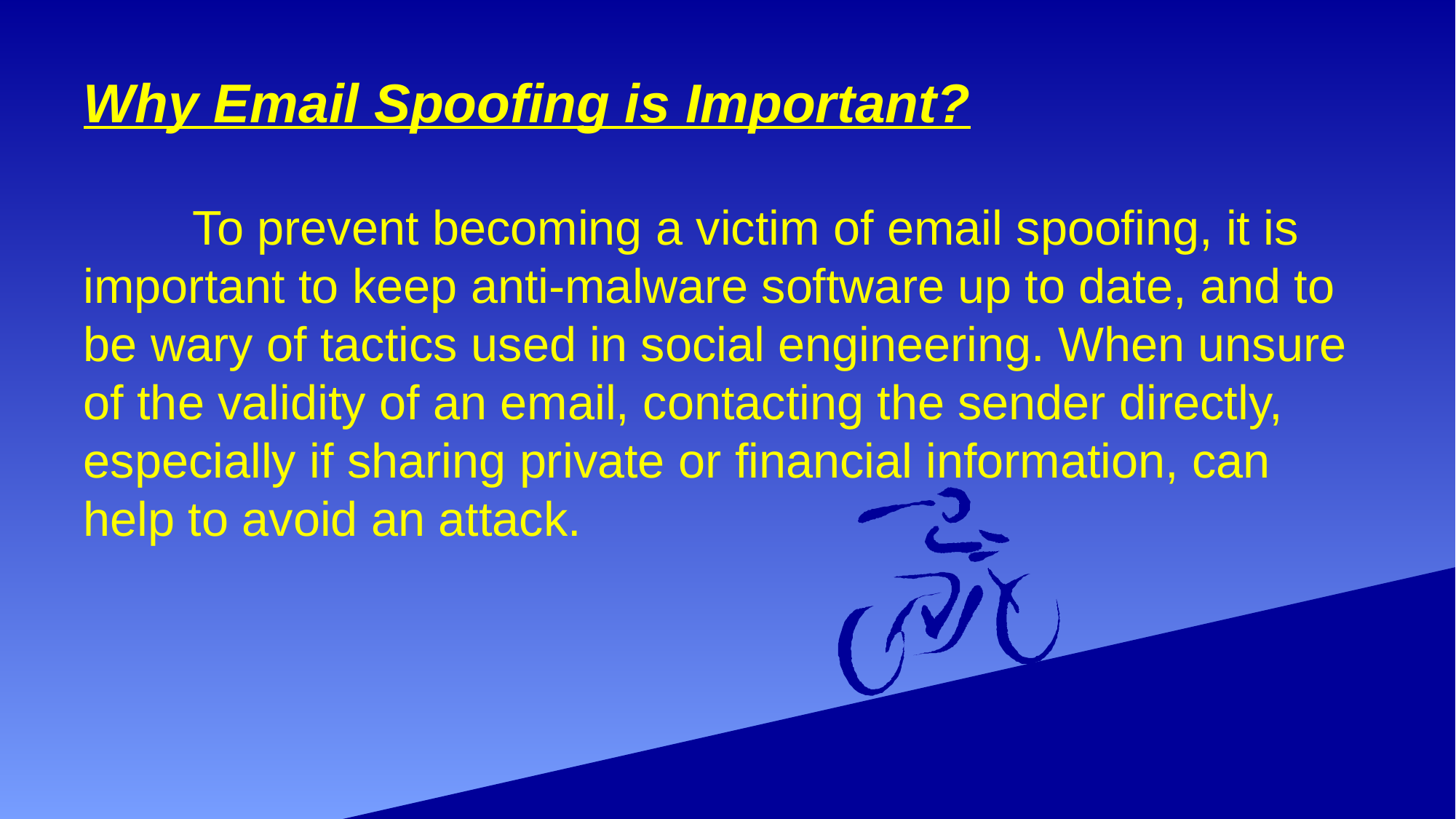

# Why Email Spoofing is Important?
	To prevent becoming a victim of email spoofing, it is important to keep anti-malware software up to date, and to be wary of tactics used in social engineering. When unsure of the validity of an email, contacting the sender directly, especially if sharing private or financial information, can help to avoid an attack.